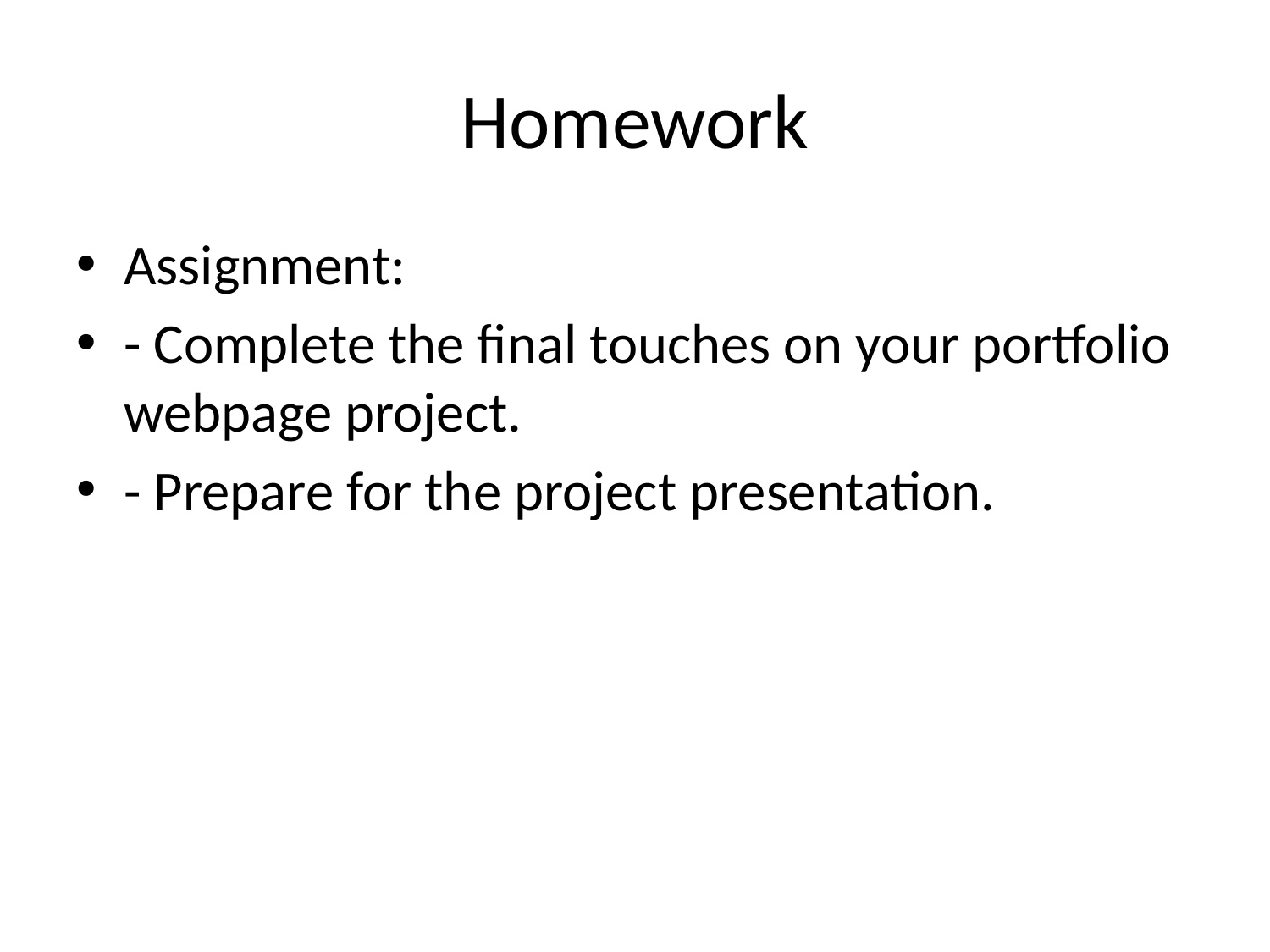

# Homework
Assignment:
- Complete the final touches on your portfolio webpage project.
- Prepare for the project presentation.